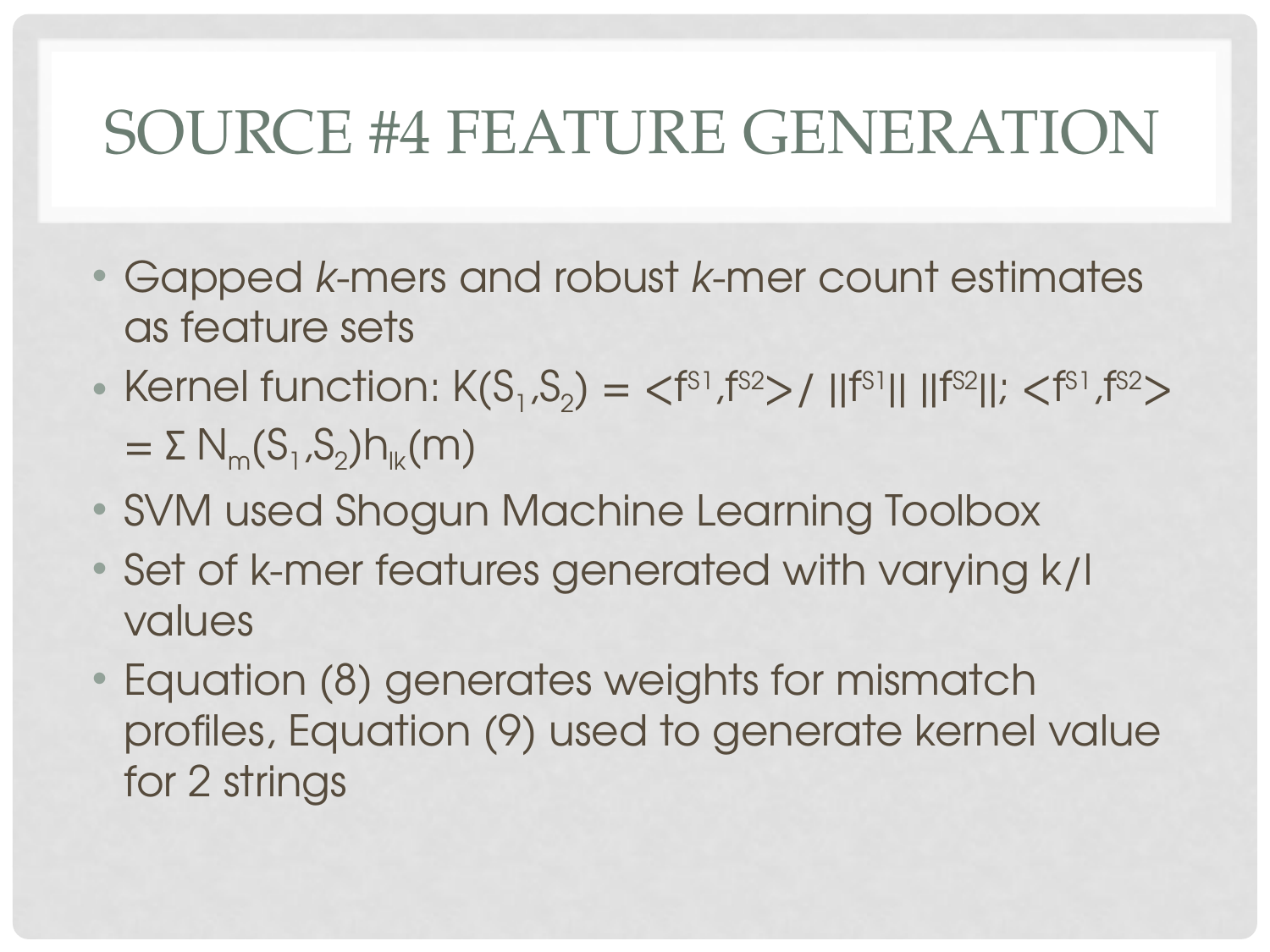

# Source #4 Feature Generation
Gapped k-mers and robust k-mer count estimates as feature sets
Kernel function: K(S1,S2) = <fS1,fS2>/ ||fS1|| ||fS2||; <fS1,fS2> = Σ Nm(S1,S2)hlk(m)
SVM used Shogun Machine Learning Toolbox
Set of k-mer features generated with varying k/l values
Equation (8) generates weights for mismatch profiles, Equation (9) used to generate kernel value for 2 strings